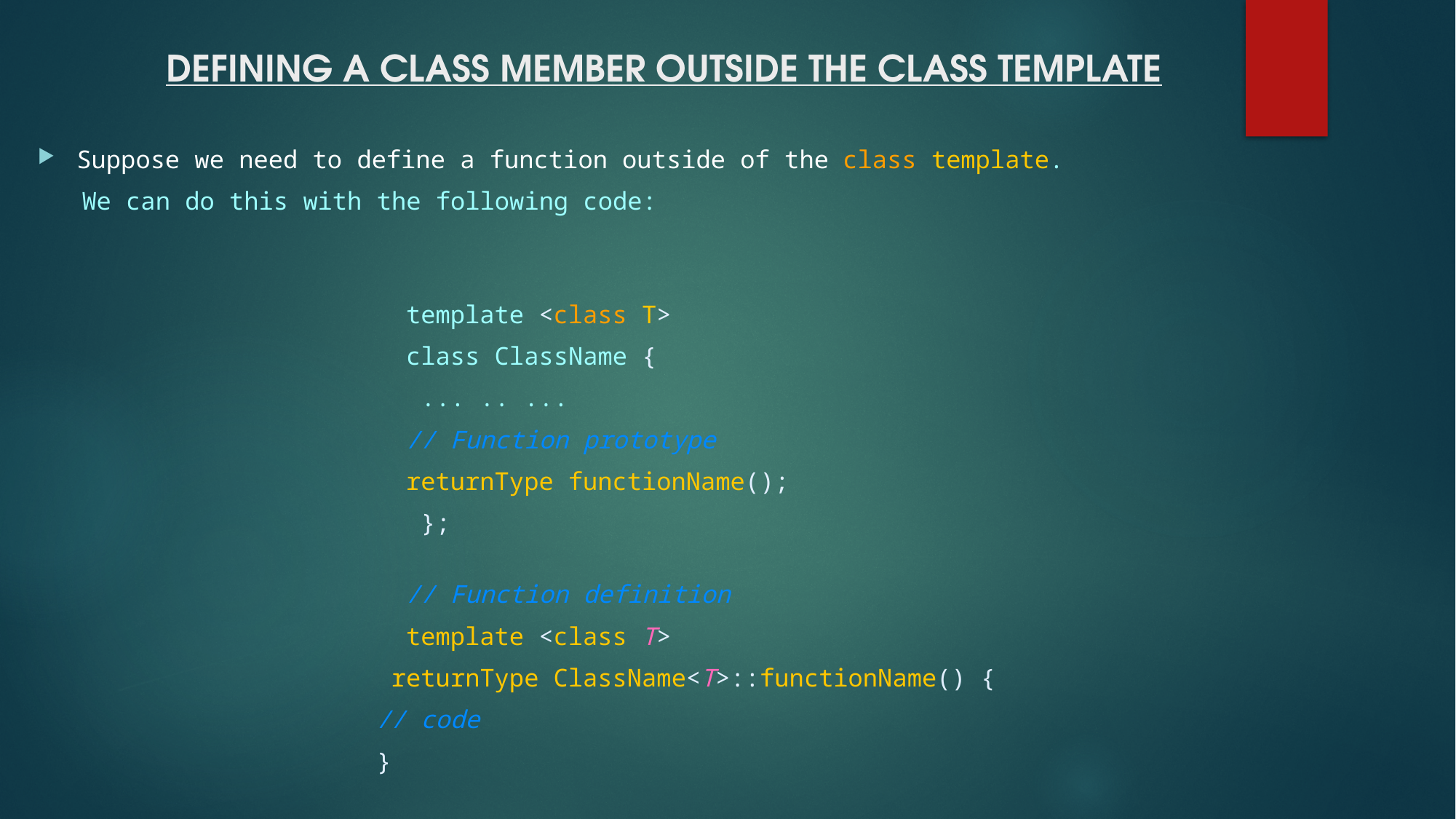

# DEFINING A CLASS MEMBER OUTSIDE THE CLASS TEMPLATE
Suppose we need to define a function outside of the class template.
   We can do this with the following code:

                         template <class T>
                         class ClassName {
                          ... .. ...
                         // Function prototype
                         returnType functionName();
                          };
                         // Function definition
                         template <class T>
                        returnType ClassName<T>::functionName() {
                       // code
                       }